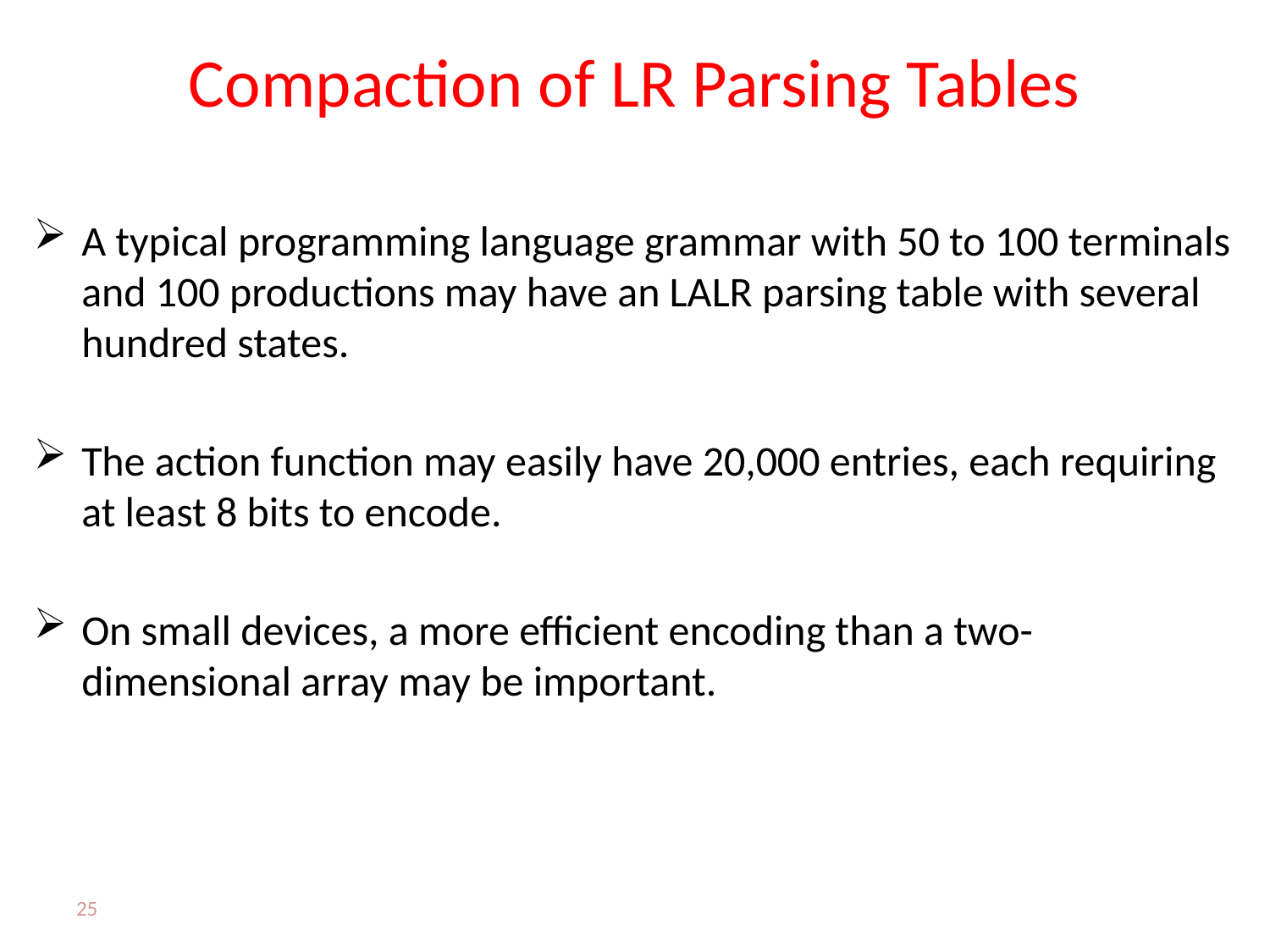

# Compaction of LR Parsing Tables

A typical programming language grammar with 50 to 100 terminals and 100 productions may have an LALR parsing table with several hundred states.

The action function may easily have 20,000 entries, each requiring at least 8 bits to encode.

On small devices, a more efficient encoding than a two-dimensional array may be important.

25